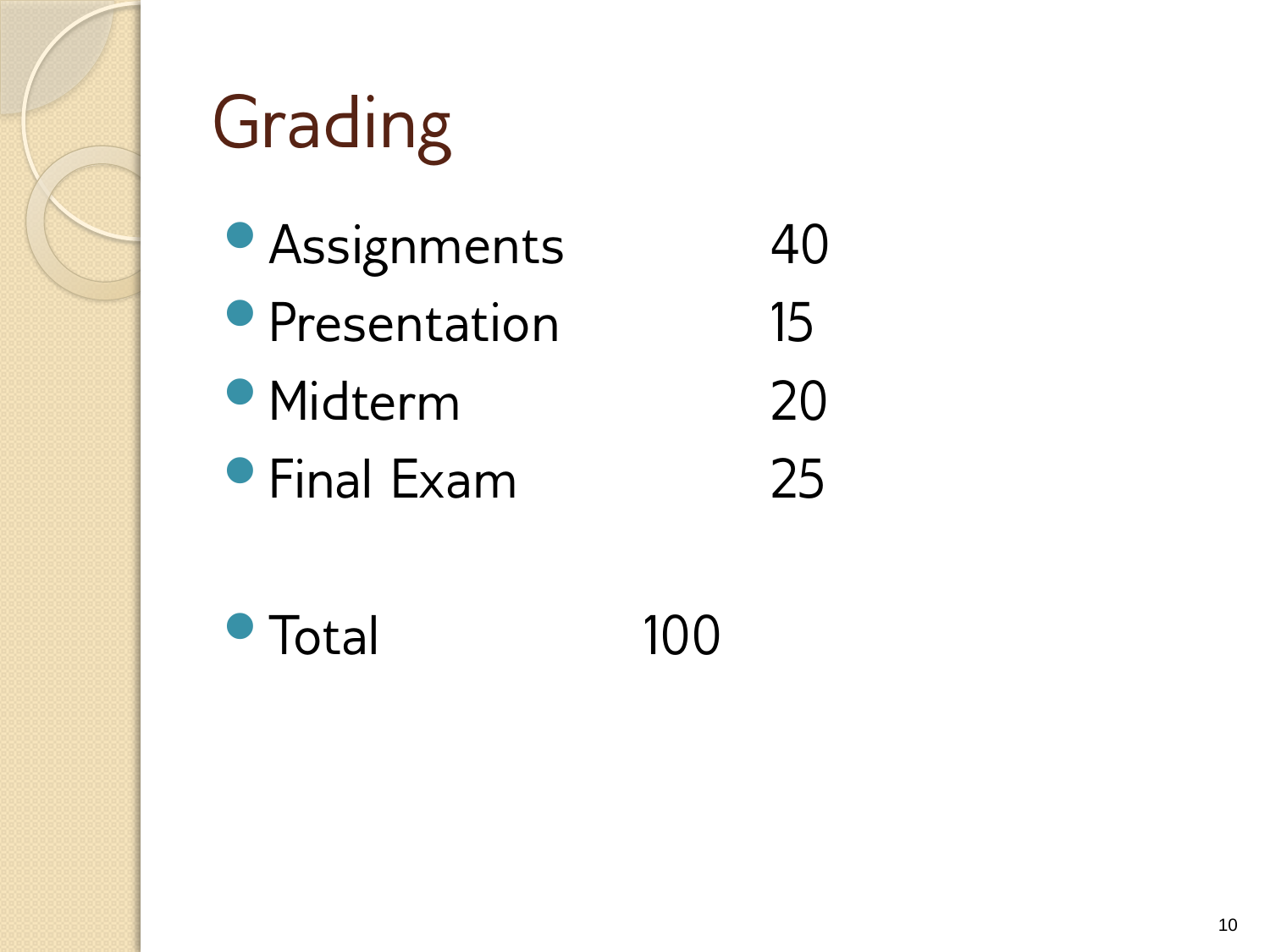

# Grading
Assignments		40
Presentation		15
Midterm			20
Final Exam		25

Total			100
10